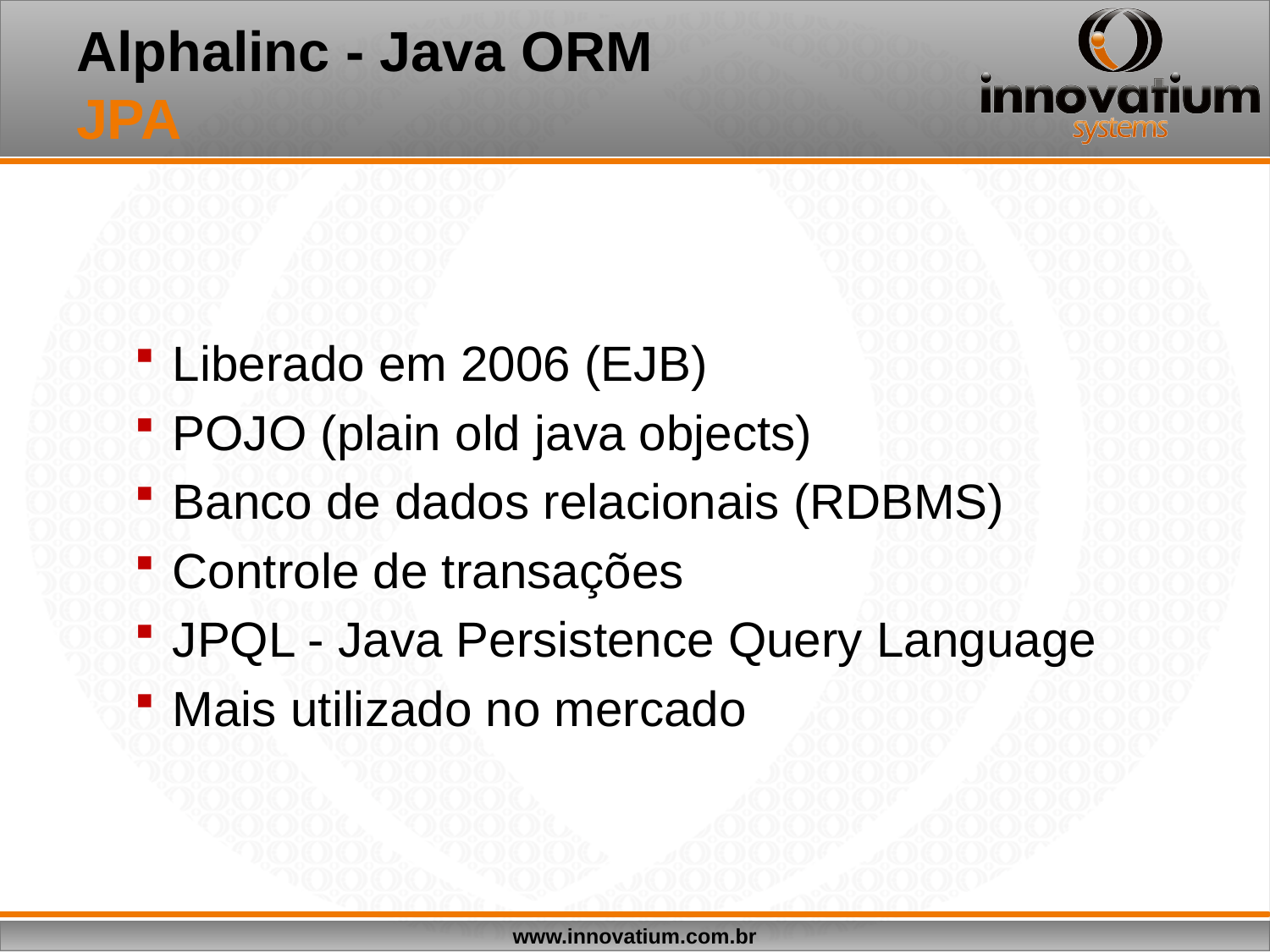

# Alphalinc - Java ORM JPA
Liberado em 2006 (EJB)
POJO (plain old java objects)
Banco de dados relacionais (RDBMS)
Controle de transações
JPQL - Java Persistence Query Language
Mais utilizado no mercado